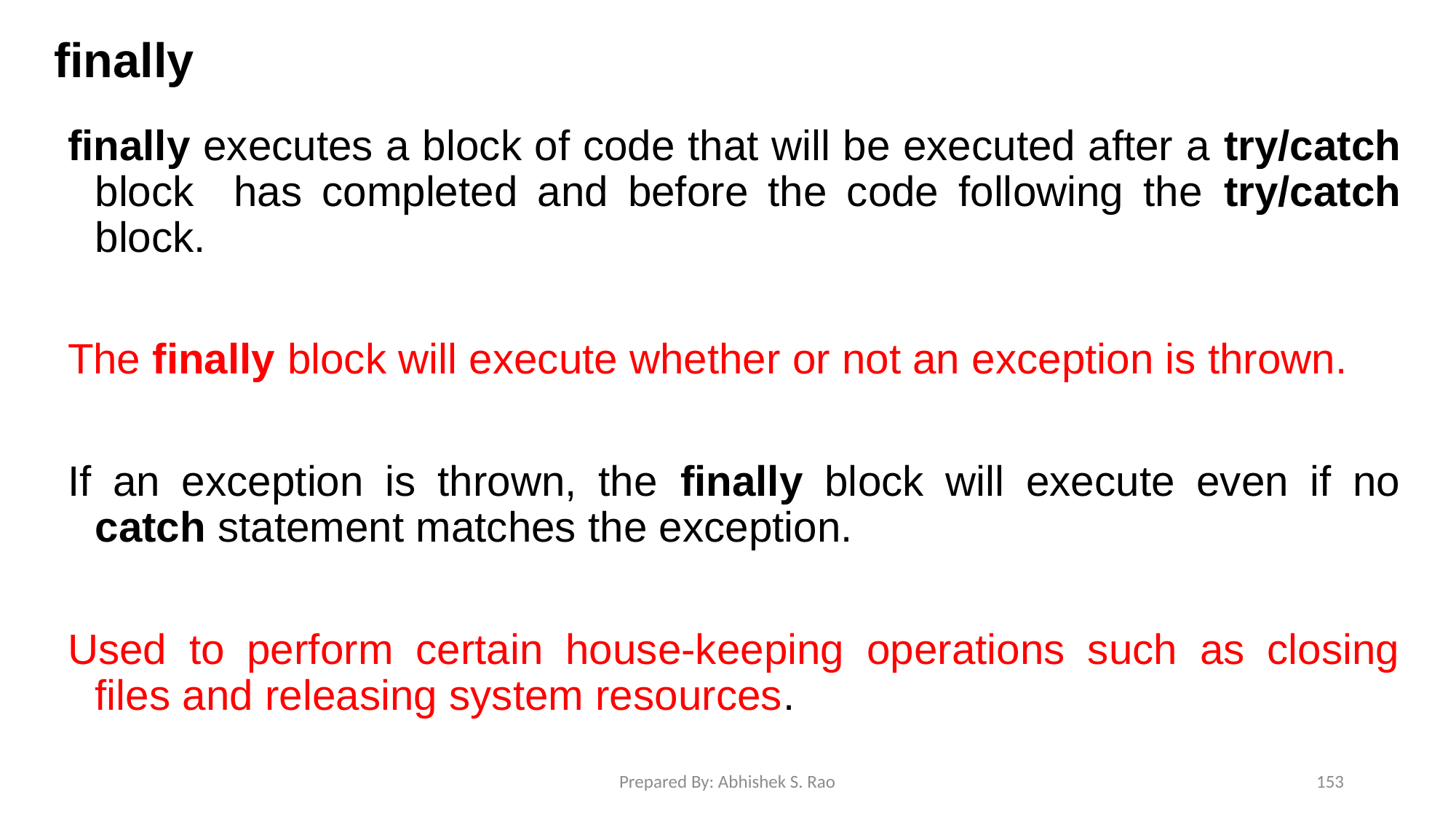

# finally
finally executes a block of code that will be executed after a try/catch block  has completed and before the code following the try/catch block.

The finally block will execute whether or not an exception is thrown.

If an exception is thrown, the finally block will execute even if no catch statement matches the exception.

Used to perform certain house-keeping operations such as closing files and releasing system resources.
Prepared By: Abhishek S. Rao
153